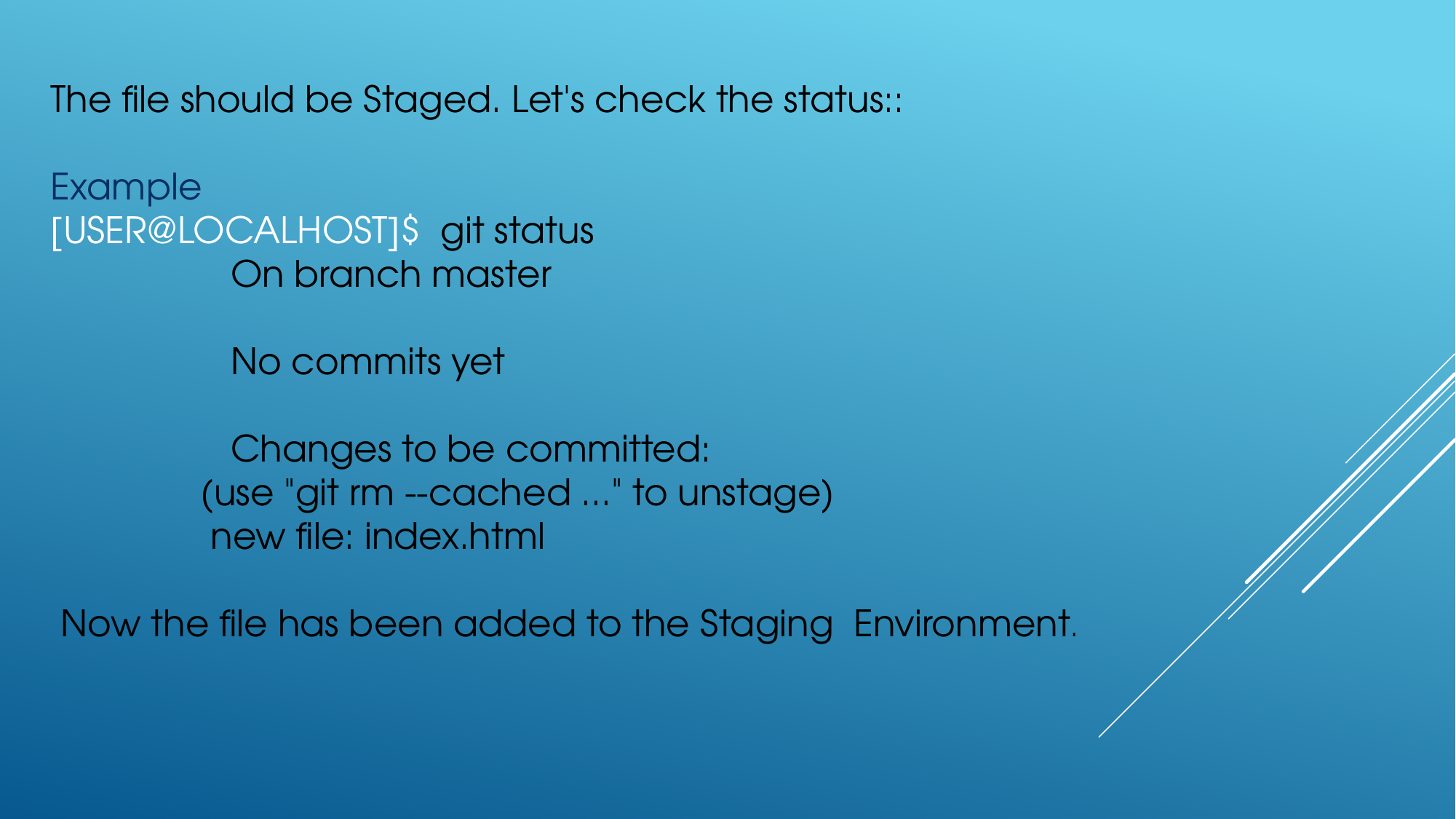

The file should be Staged. Let's check the status::

Example
[USER@LOCALHOST]$  git status
                  On branch master

                  No commits yet

                  Changes to be committed:
               (use "git rm --cached ..." to unstage)
                new file: index.html

 Now the file has been added to the Staging  Environment.